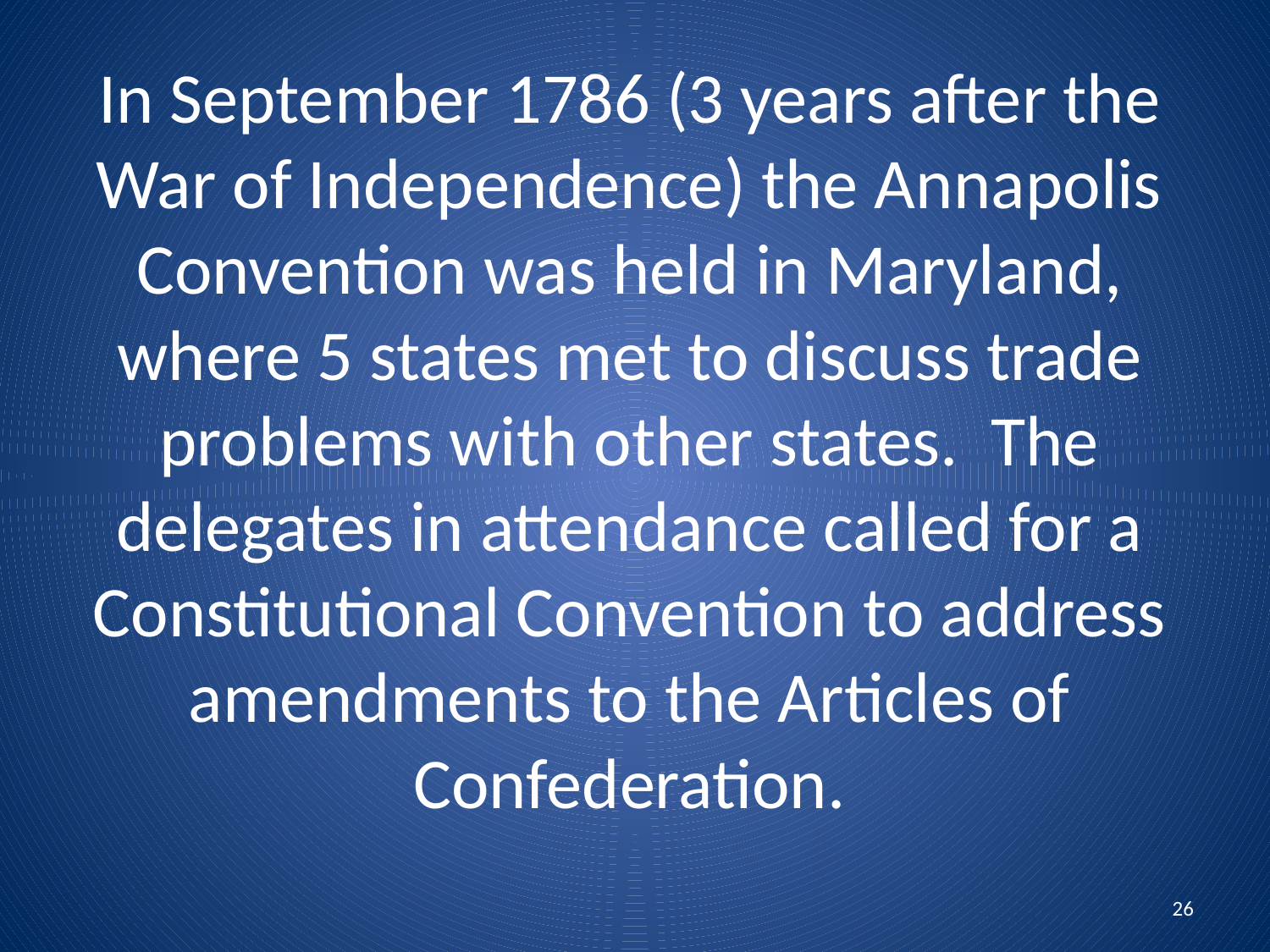

# In September 1786 (3 years after the War of Independence) the Annapolis Convention was held in Maryland, where 5 states met to discuss trade problems with other states.  The delegates in attendance called for a Constitutional Convention to address amendments to the Articles of Confederation.
26